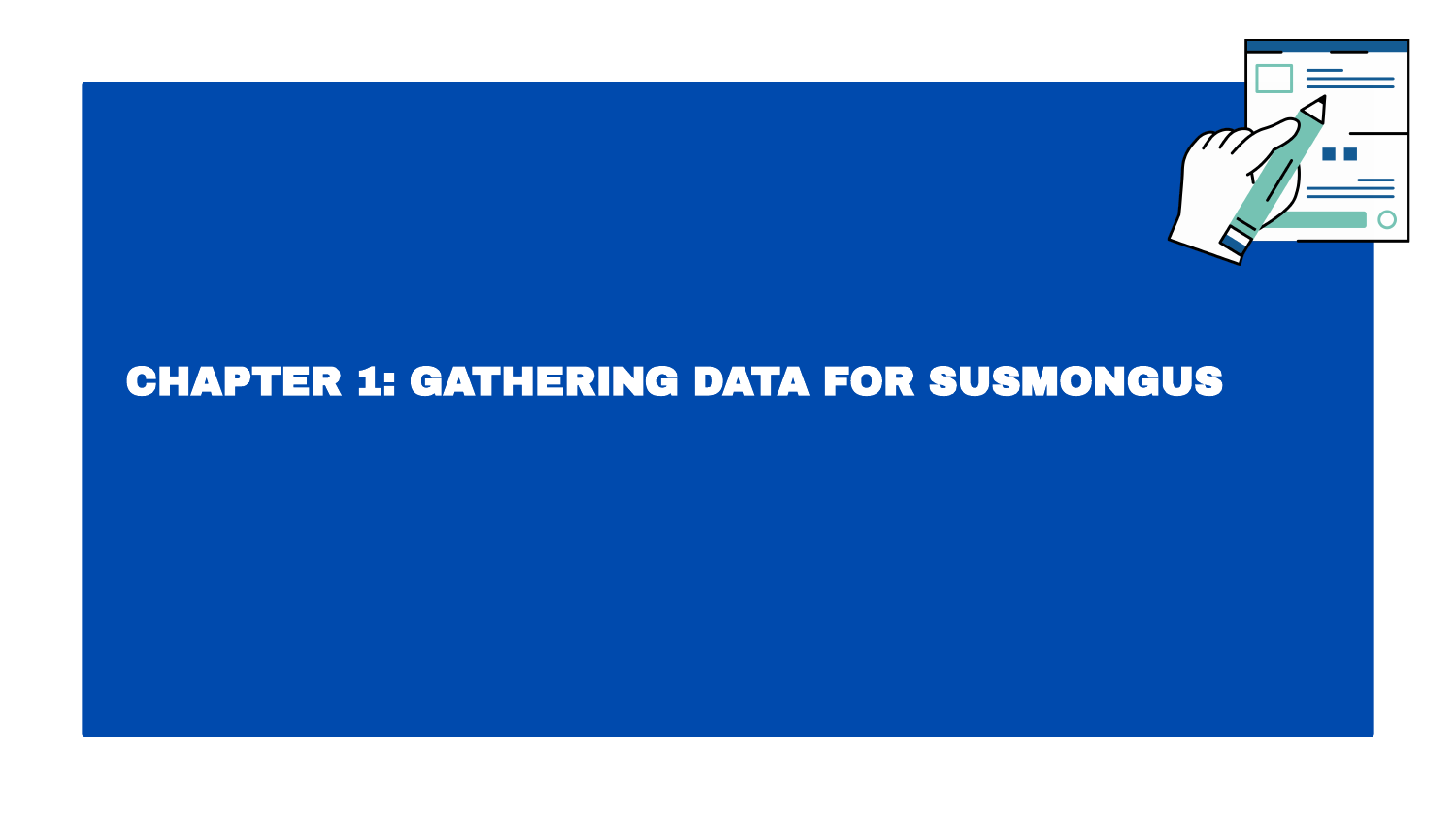

# CHAPTER 1: GATHERING DATA FOR SUSMONGUS